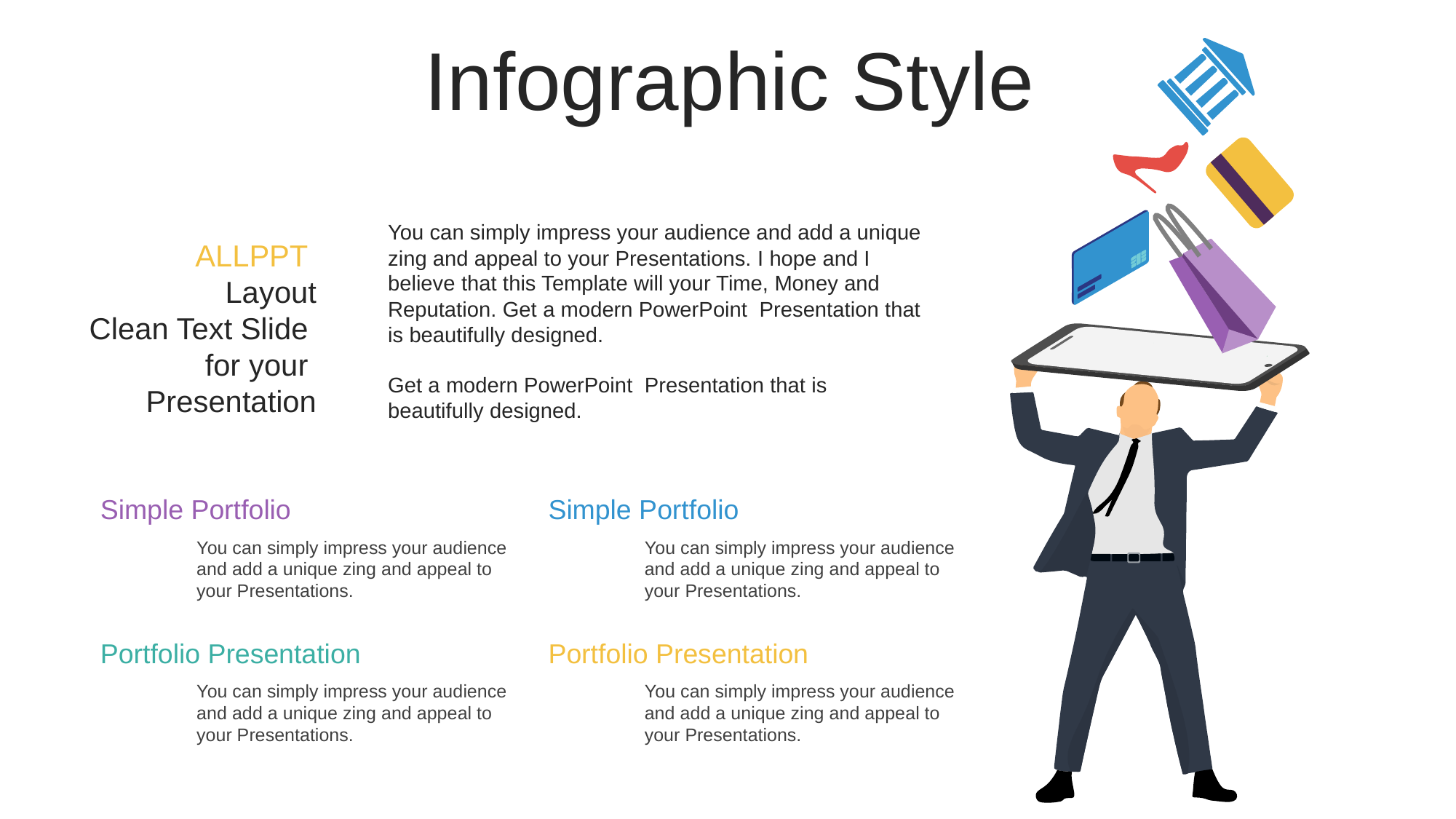

Infographic Style

You can simply impress your audience and add a unique zing and appeal to your Presentations. I hope and I believe that this Template will your Time, Money and Reputation. Get a modern PowerPoint  Presentation that is beautifully designed.

Get a modern PowerPoint  Presentation that is beautifully designed.
ALLPPT
Layout
Clean Text Slide
for your
Presentation

Simple Portfolio
You can simply impress your audience and add a unique zing and appeal to your Presentations.
Portfolio Presentation
You can simply impress your audience and add a unique zing and appeal to your Presentations.
Simple Portfolio
You can simply impress your audience and add a unique zing and appeal to your Presentations.
Portfolio Presentation
You can simply impress your audience and add a unique zing and appeal to your Presentations.